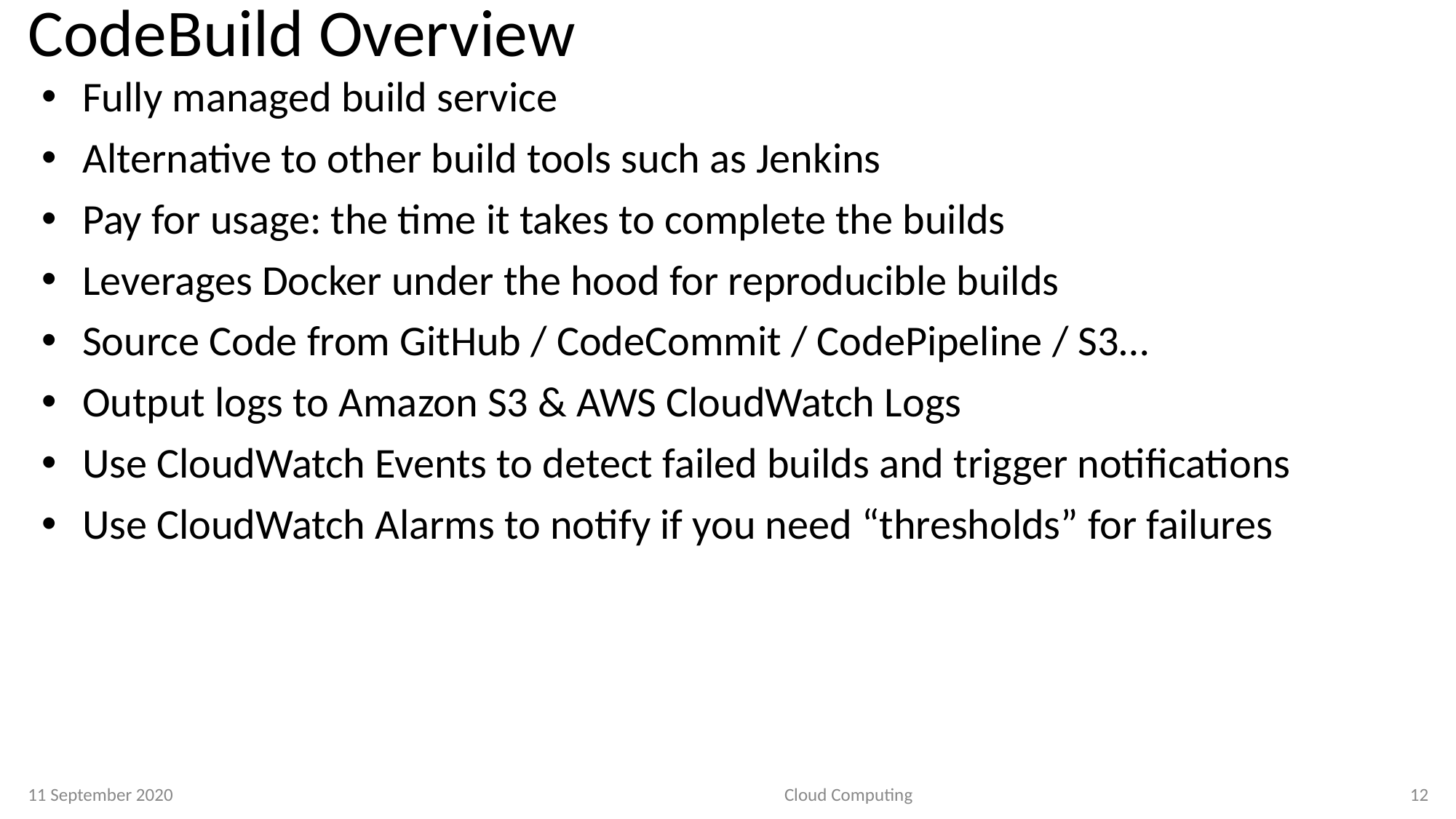

# CodeBuild Overview
Fully managed build service
Alternative to other build tools such as Jenkins
Pay for usage: the time it takes to complete the builds
Leverages Docker under the hood for reproducible builds
Source Code from GitHub / CodeCommit / CodePipeline / S3…
Output logs to Amazon S3 & AWS CloudWatch Logs
Use CloudWatch Events to detect failed builds and trigger notifications
Use CloudWatch Alarms to notify if you need “thresholds” for failures

11 September 2020
Cloud Computing
12